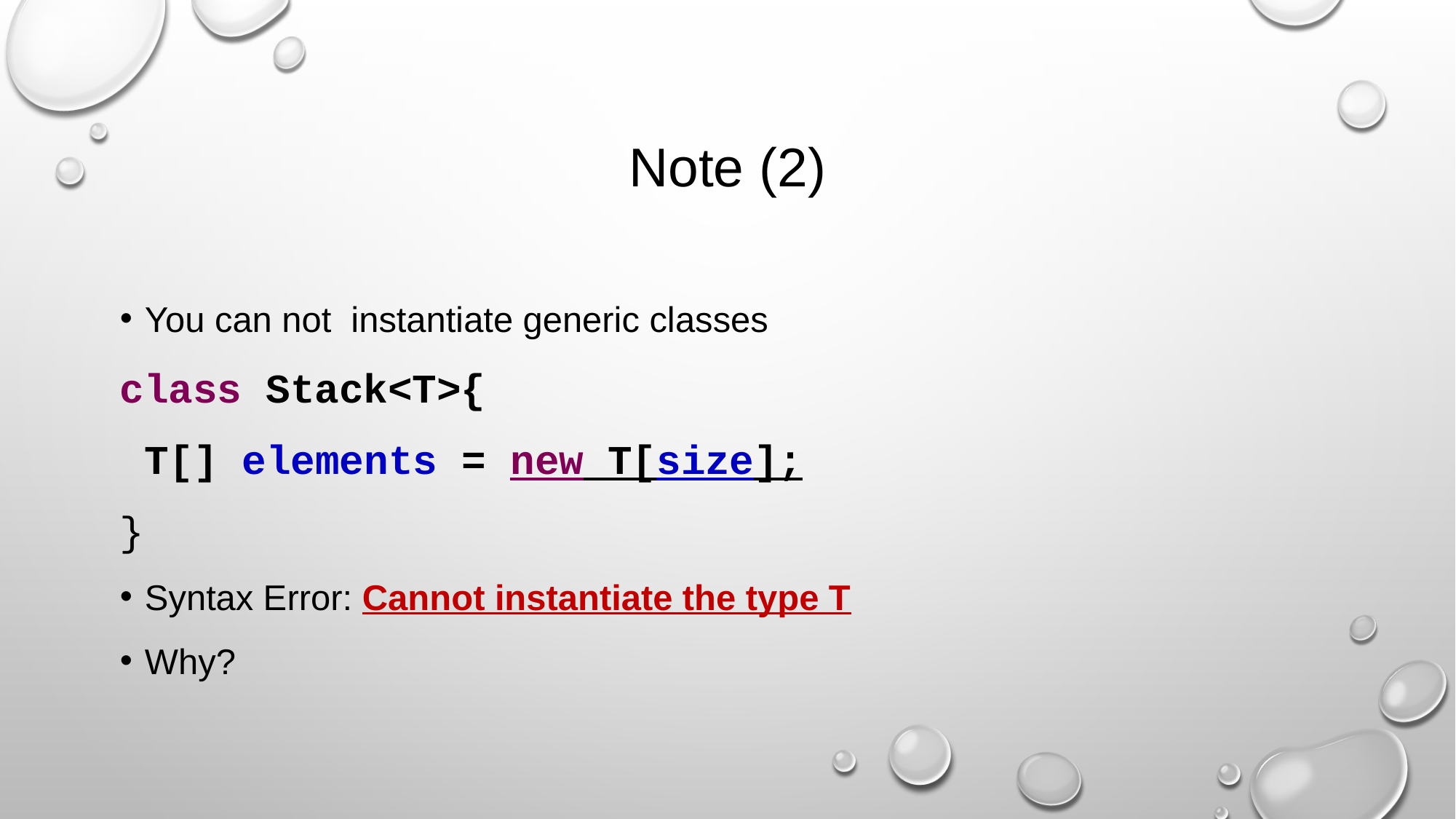

# Note (2)
You can not  instantiate generic classes
class Stack<T>{
		T[] elements = new T[size];
}
Syntax Error: Cannot instantiate the type T
Why?